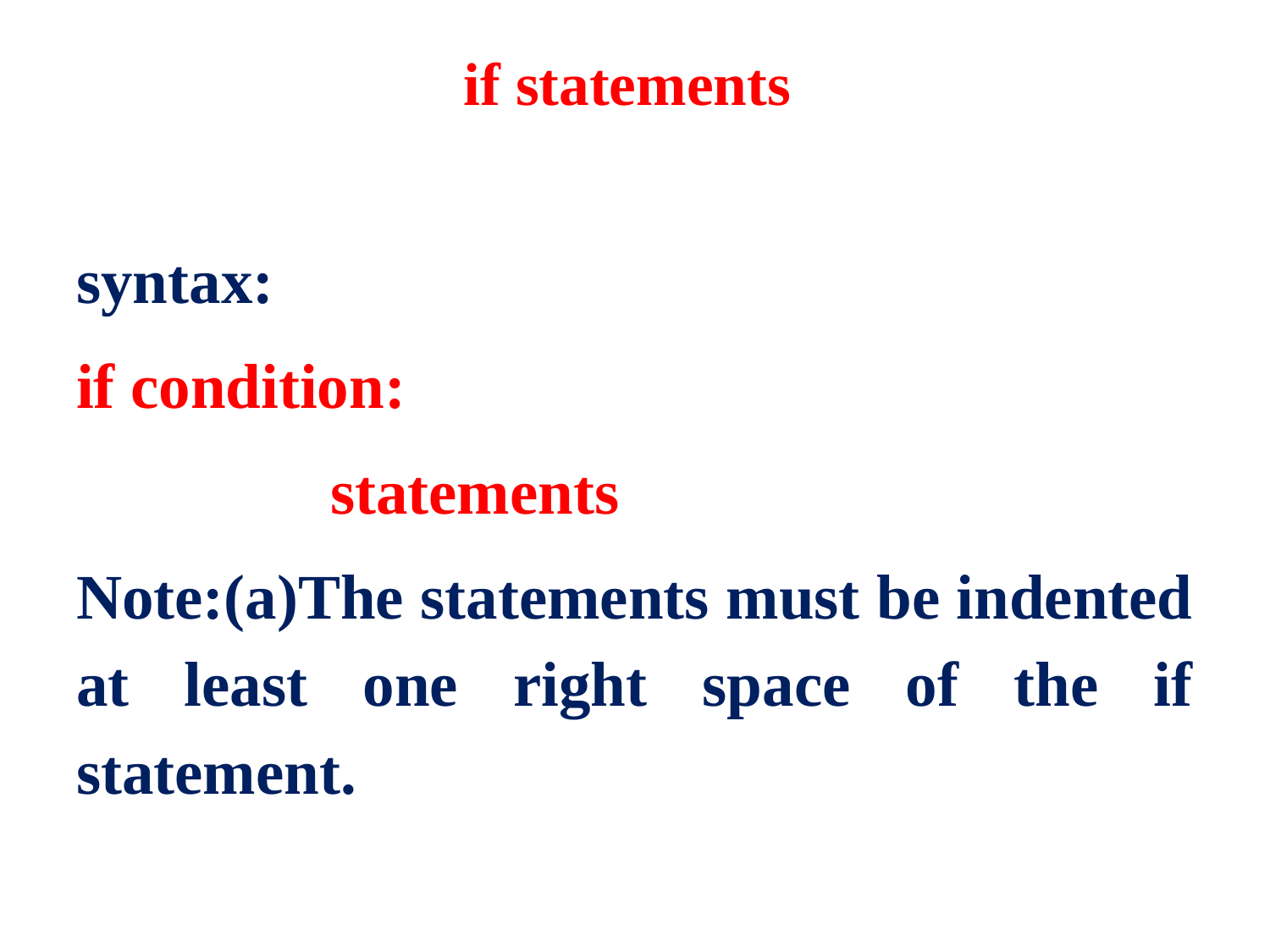

# if statements
syntax:
if condition:
		statements
Note:(a)The statements must be indented at least one right space of the if statement.